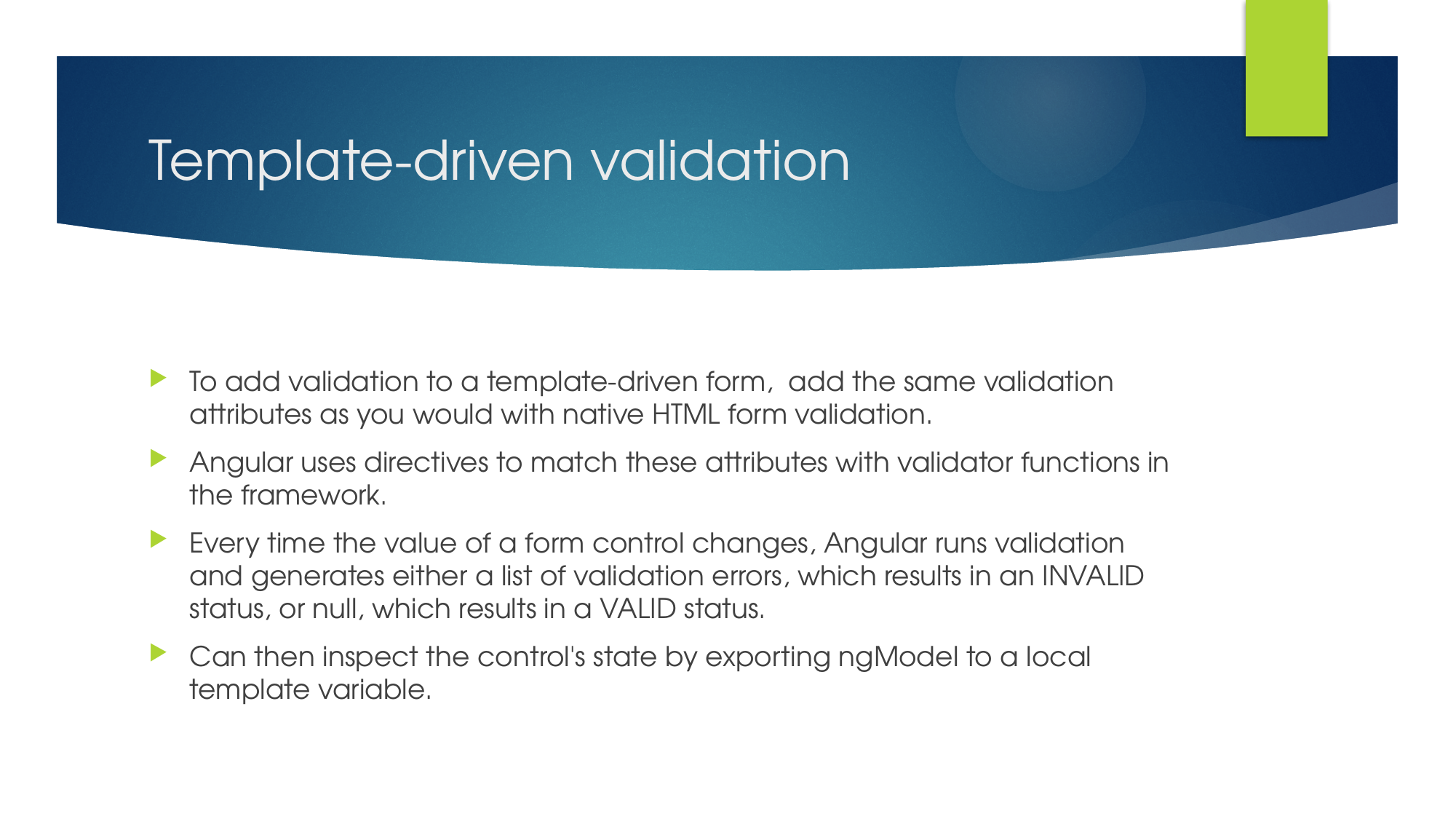

# Template-driven validation

To add validation to a template-driven form,  add the same validation attributes as you would with native HTML form validation.
Angular uses directives to match these attributes with validator functions in the framework.
Every time the value of a form control changes, Angular runs validation and generates either a list of validation errors, which results in an INVALID status, or null, which results in a VALID status.
Can then inspect the control's state by exporting ngModel to a local template variable.